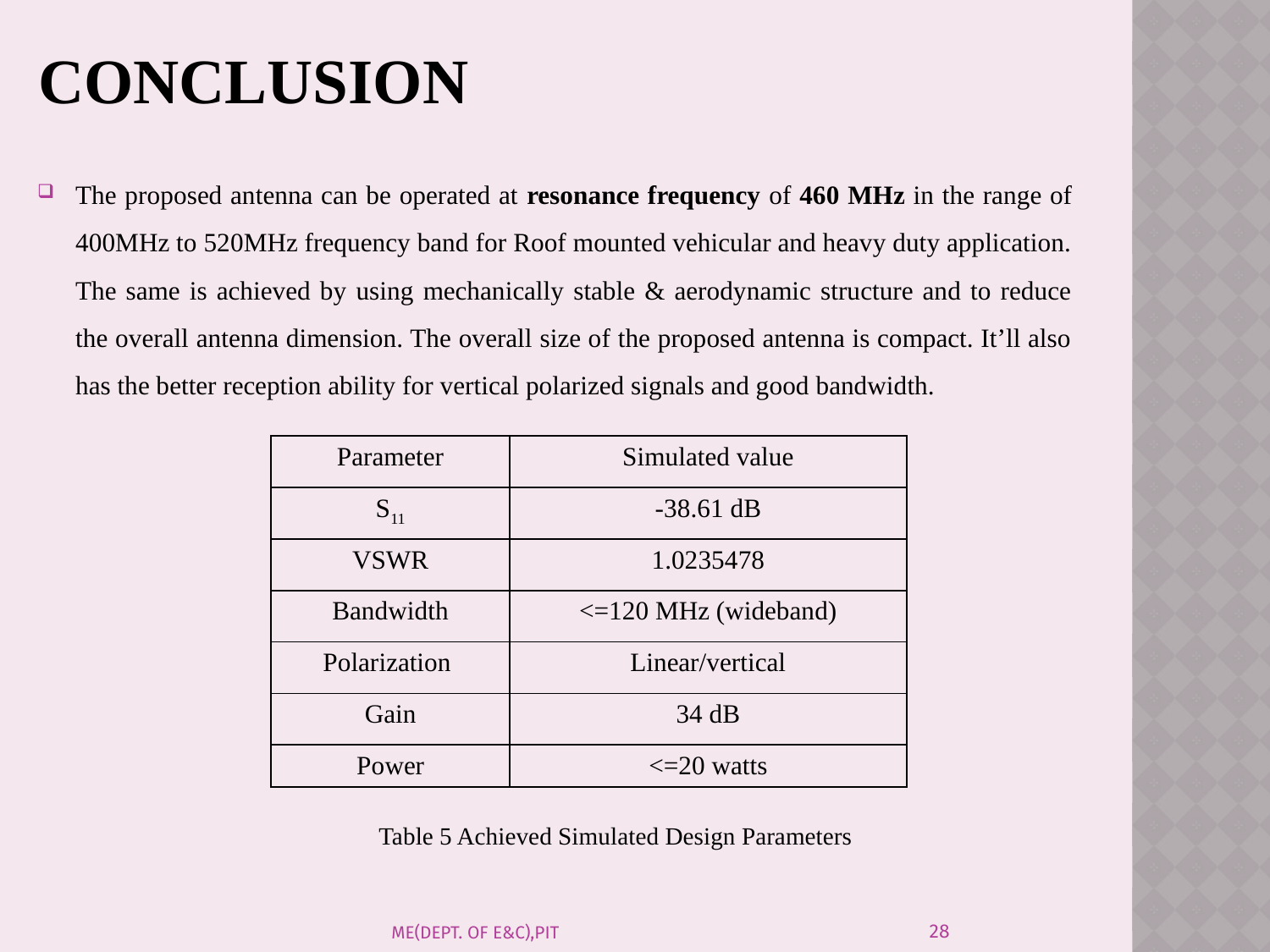

# CONCLUSION
The proposed antenna can be operated at resonance frequency of 460 MHz in the range of 400MHz to 520MHz frequency band for Roof mounted vehicular and heavy duty application. The same is achieved by using mechanically stable & aerodynamic structure and to reduce the overall antenna dimension. The overall size of the proposed antenna is compact. It’ll also has the better reception ability for vertical polarized signals and good bandwidth.

| Parameter | Simulated value |
| --- | --- |
| S11 | -38.61 dB |
| VSWR | 1.0235478 |
| Bandwidth | <=120 MHz (wideband) |
| Polarization | Linear/vertical |
| Gain | 34 dB |
| Power | <=20 watts |
Table 5 Achieved Simulated Design Parameters
28
ME(DEPT. OF E&C),PIT